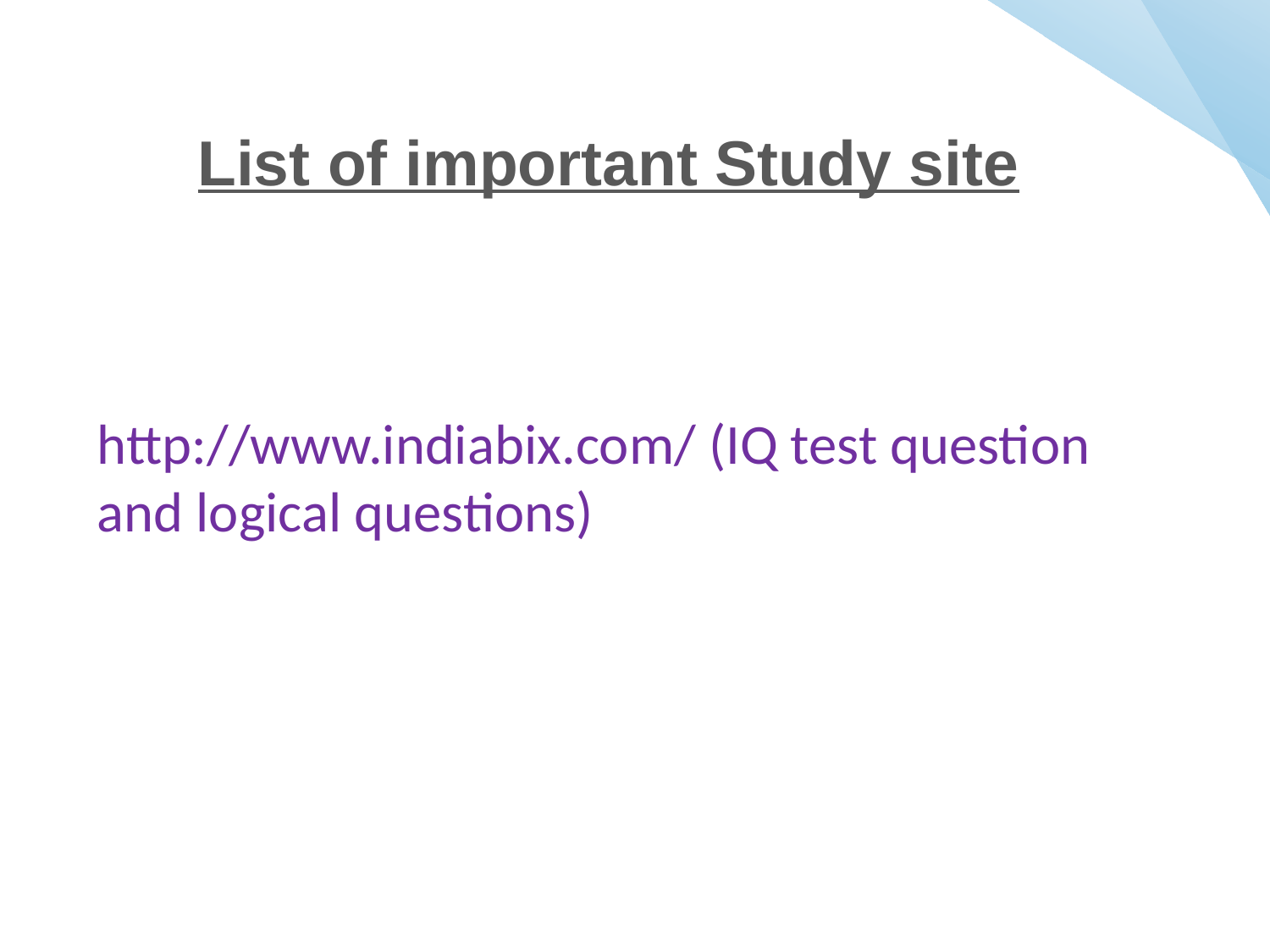

List of important Study site
http://www.indiabix.com/ (IQ test question and logical questions)